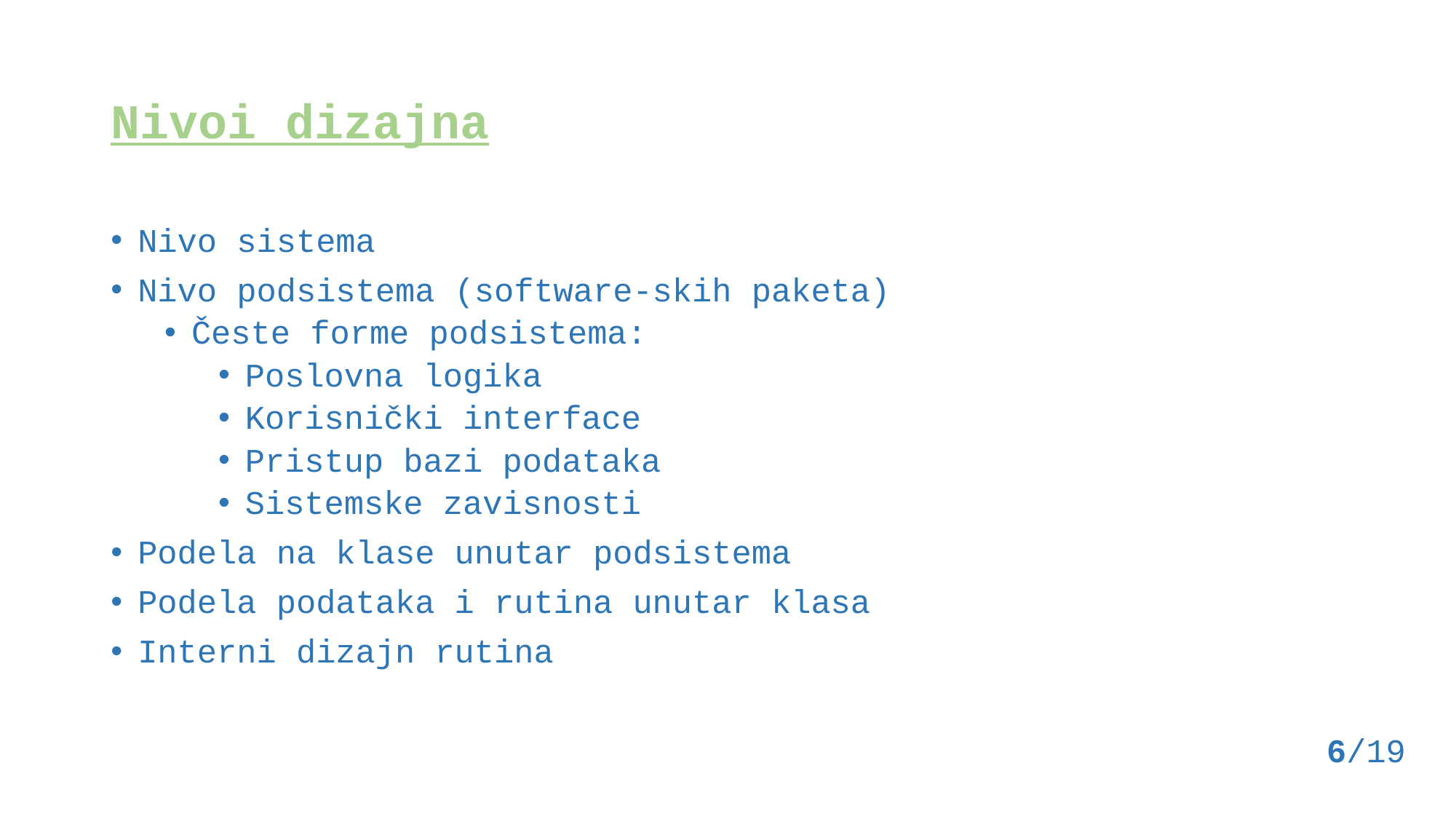

# Nivoi dizajna
Nivo sistema
Nivo podsistema (software-skih paketa)
Česte forme podsistema:
Poslovna logika
Korisnički interface
Pristup bazi podataka
Sistemske zavisnosti
Podela na klase unutar podsistema
Podela podataka i rutina unutar klasa
Interni dizajn rutina

                                                                                                                                                                   6/19